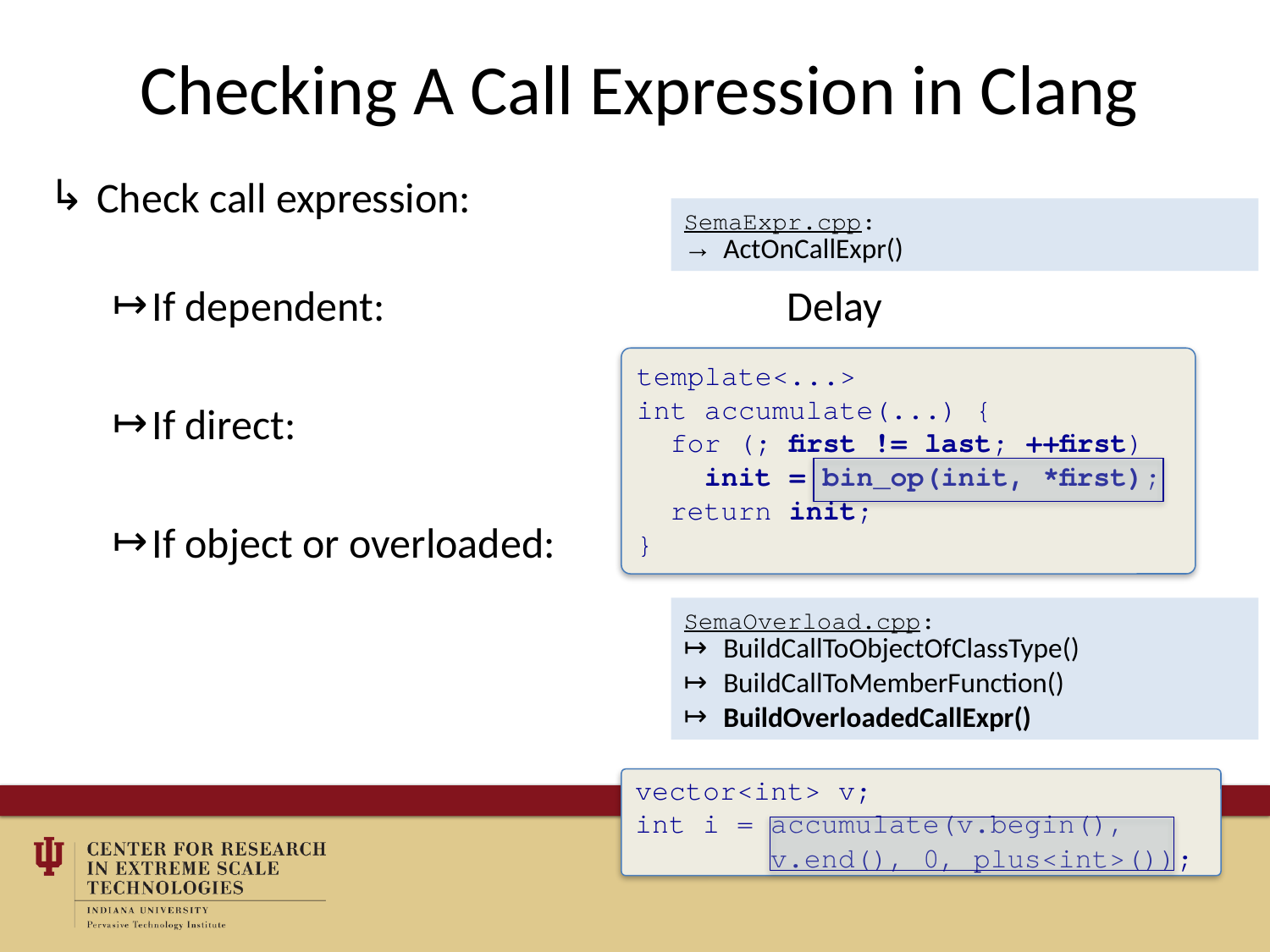

# Checking A Call Expression in Clang
Check call expression:

If dependent: 				Delay

If direct: 					Resolve

If object or overloaded:		Overload resolution
SemaExpr.cpp:
ActOnCallExpr()
template<...>
int accumulate(...) {
  for (; first != last; ++first)
    init = bin_op(init, *first);
  return init;
}

SemaOverload.cpp:
BuildCallToObjectOfClassType()
BuildCallToMemberFunction()
BuildOverloadedCallExpr()
vector<int> v;
int i = accumulate(v.begin(),
        v.end(), 0, plus<int>());